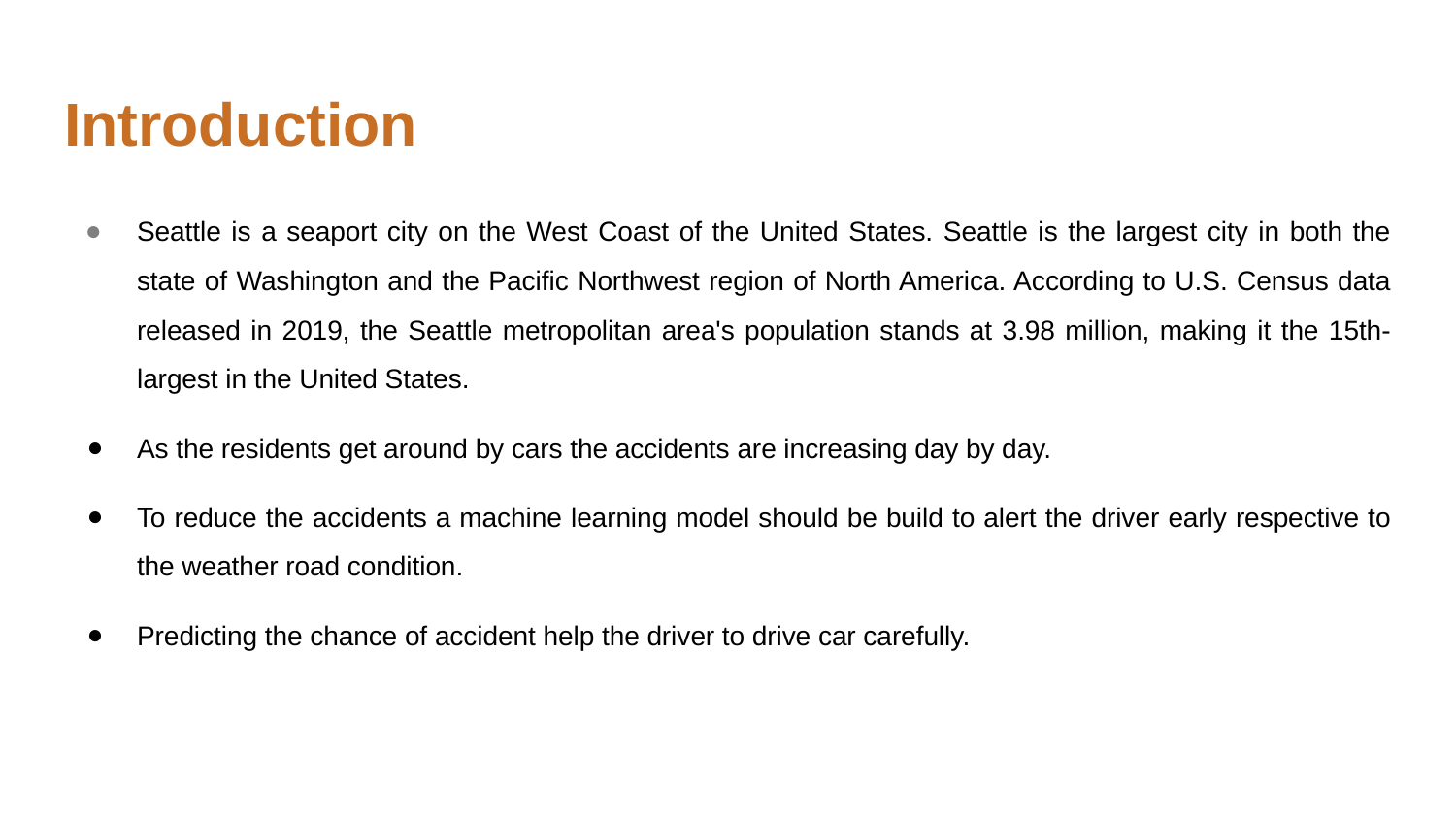

# Introduction
Seattle is a seaport city on the West Coast of the United States. Seattle is the largest city in both the state of Washington and the Pacific Northwest region of North America. According to U.S. Census data released in 2019, the Seattle metropolitan area's population stands at 3.98 million, making it the 15th-largest in the United States.
As the residents get around by cars the accidents are increasing day by day.
To reduce the accidents a machine learning model should be build to alert the driver early respective to the weather road condition.
Predicting the chance of accident help the driver to drive car carefully.